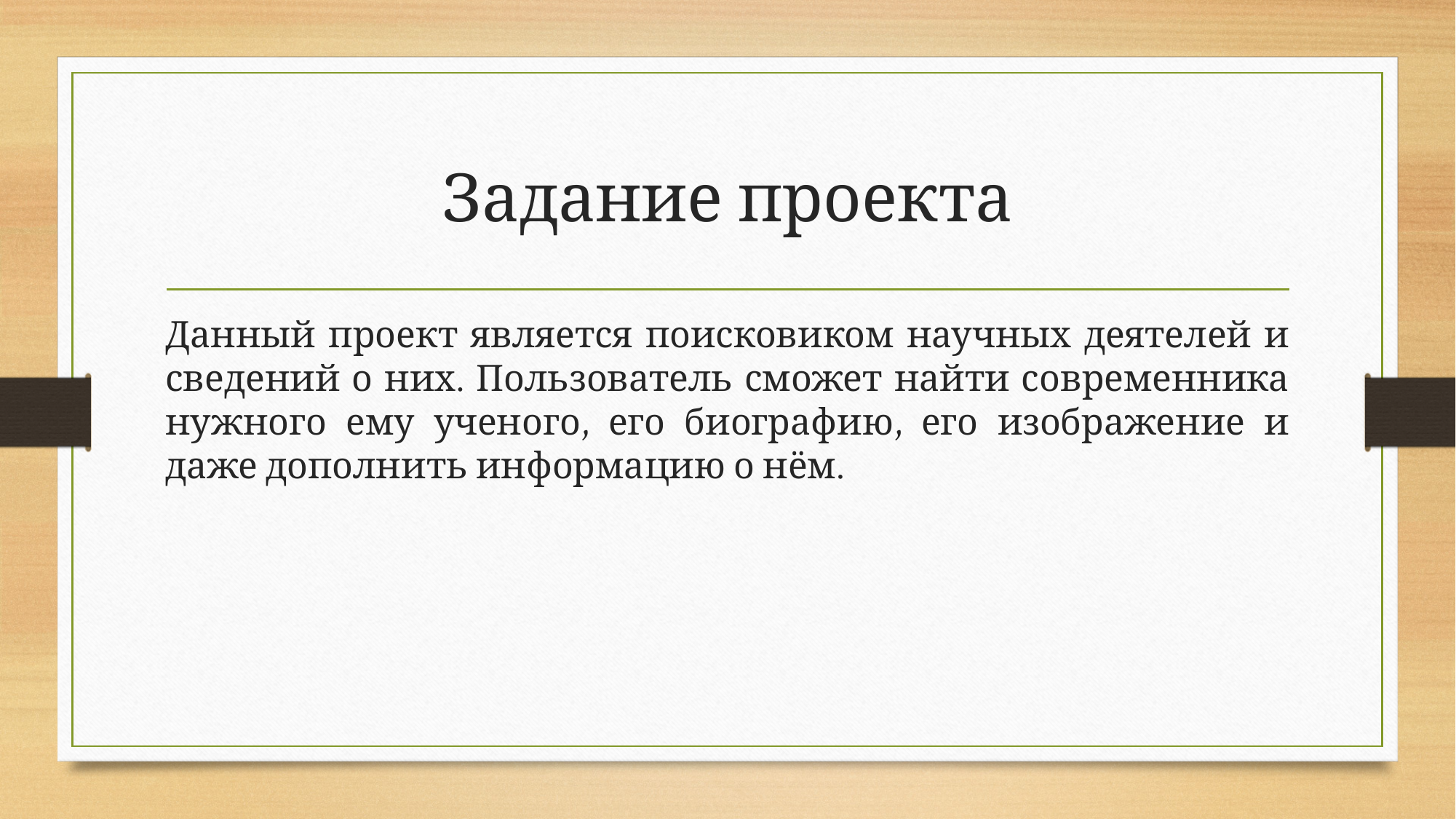

# Задание проекта
Данный проект является поисковиком научных деятелей и сведений о них. Пользователь сможет найти современника нужного ему ученого, его биографию, его изображение и даже дополнить информацию о нём.